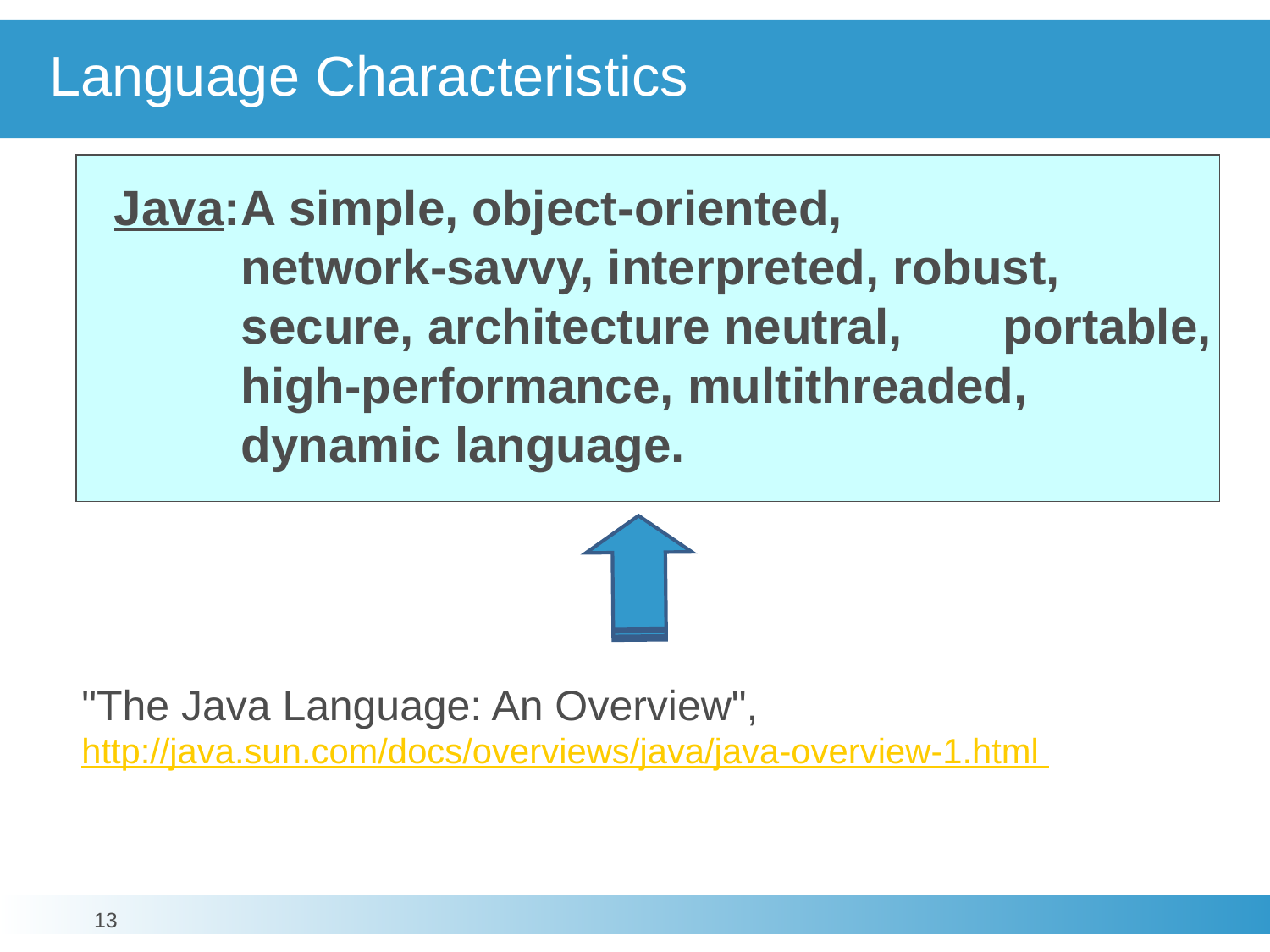

# Language Characteristics
Java:	A simple, object-oriented,
	network-savvy, interpreted, robust,
	secure, architecture neutral, 	portable,
	high-performance, multithreaded,
	dynamic language.

"The Java Language: An Overview",
http://java.sun.com/docs/overviews/java/java-overview-1.html
13